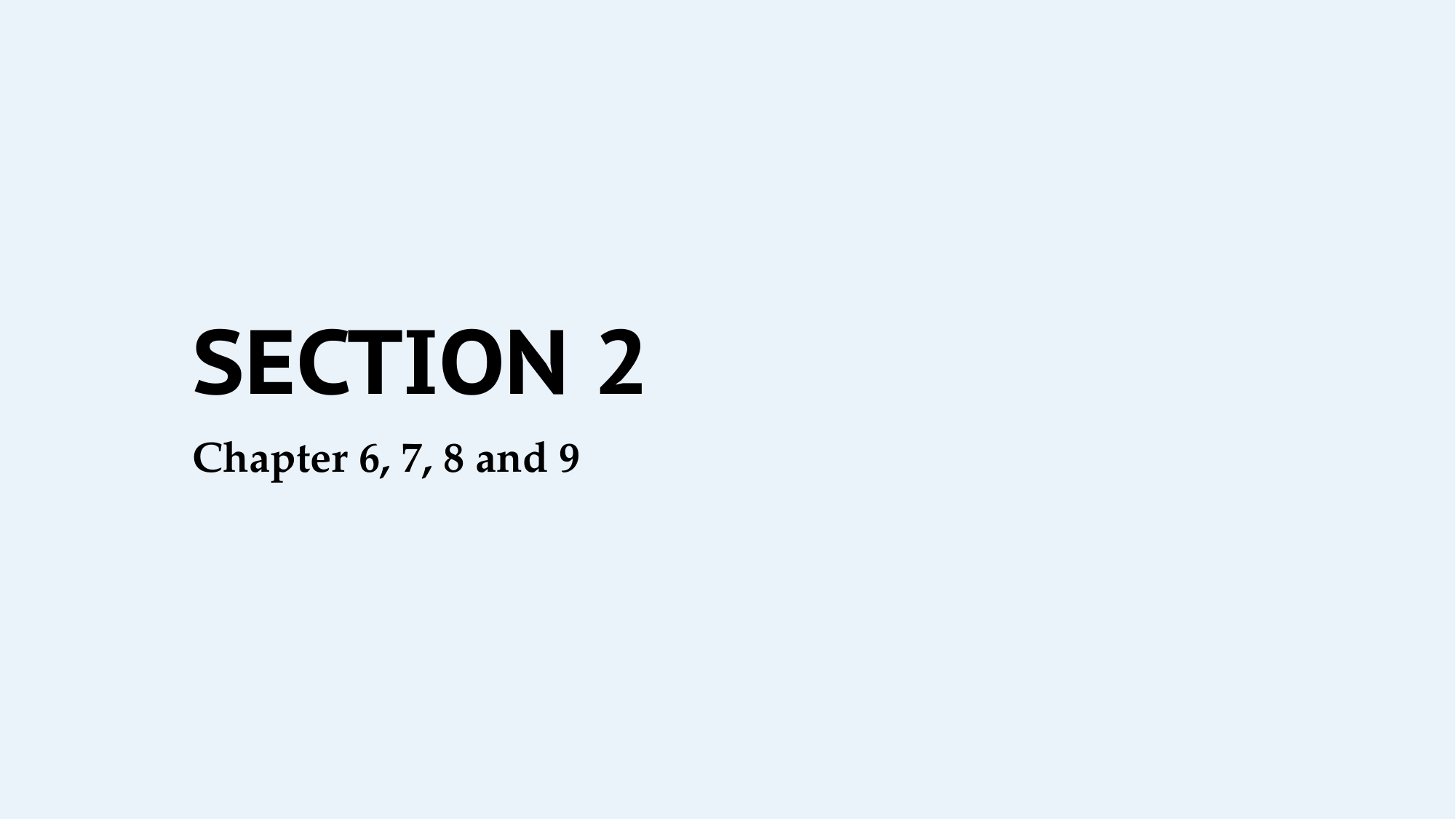

# SECTION 2
Chapter 6, 7, 8 and 9